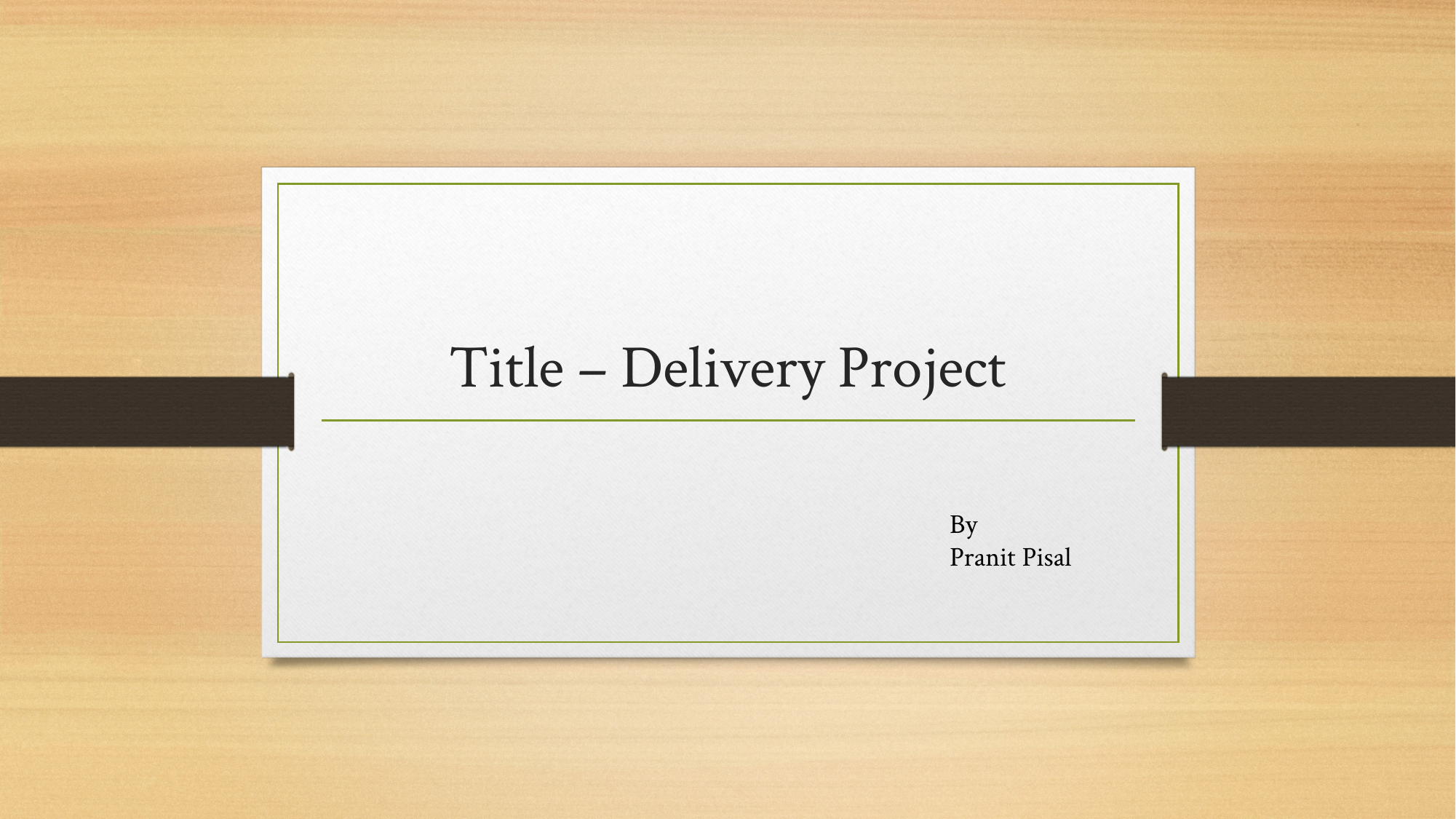

# Title – Delivery Project
By
Pranit Pisal